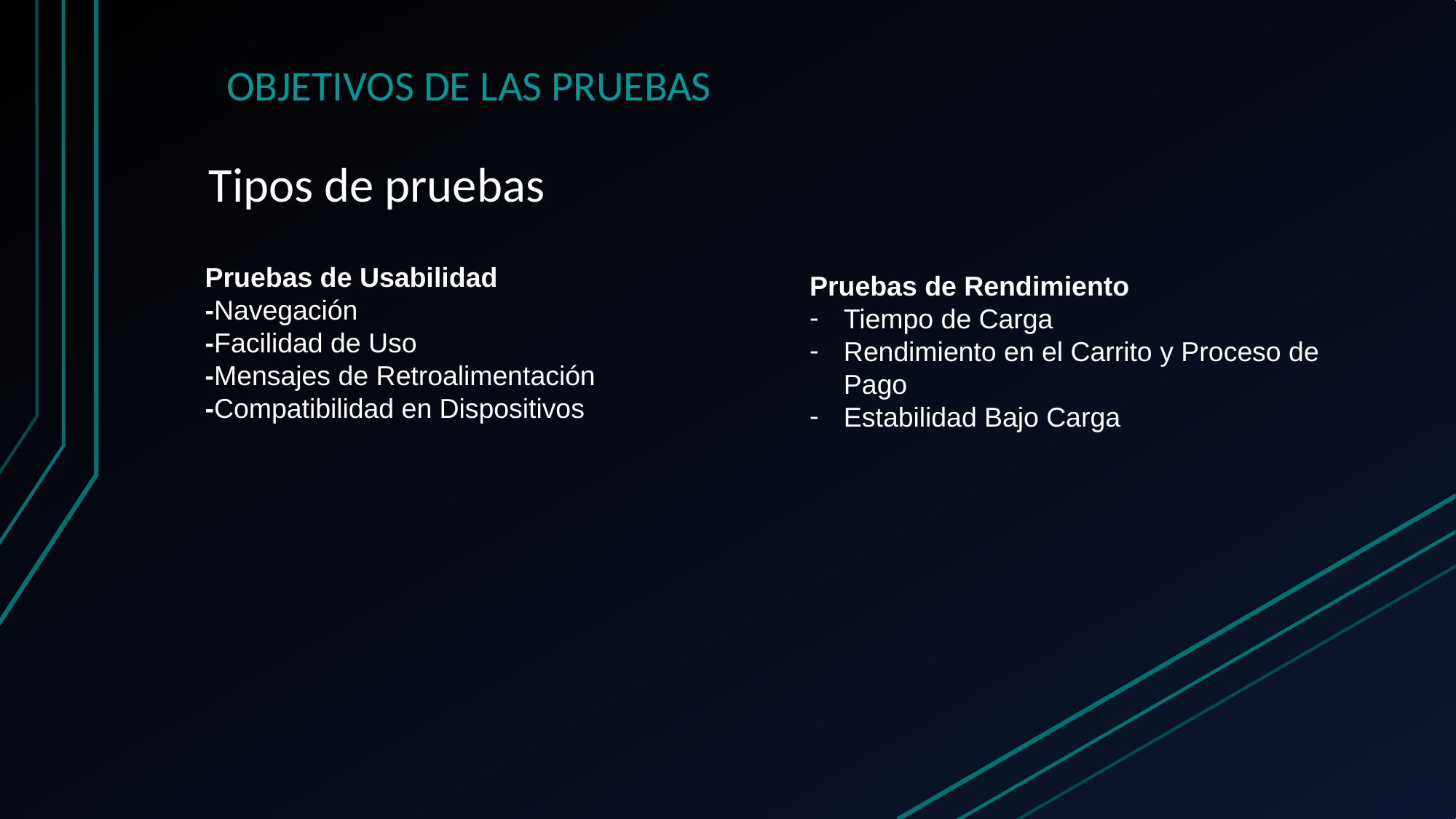

OBJETIVOS DE LAS PRUEBAS
# Tipos de pruebas
Pruebas de Usabilidad
-Navegación
-Facilidad de Uso
-Mensajes de Retroalimentación
-Compatibilidad en Dispositivos
Pruebas de Rendimiento
Tiempo de Carga
Rendimiento en el Carrito y Proceso de Pago
Estabilidad Bajo Carga